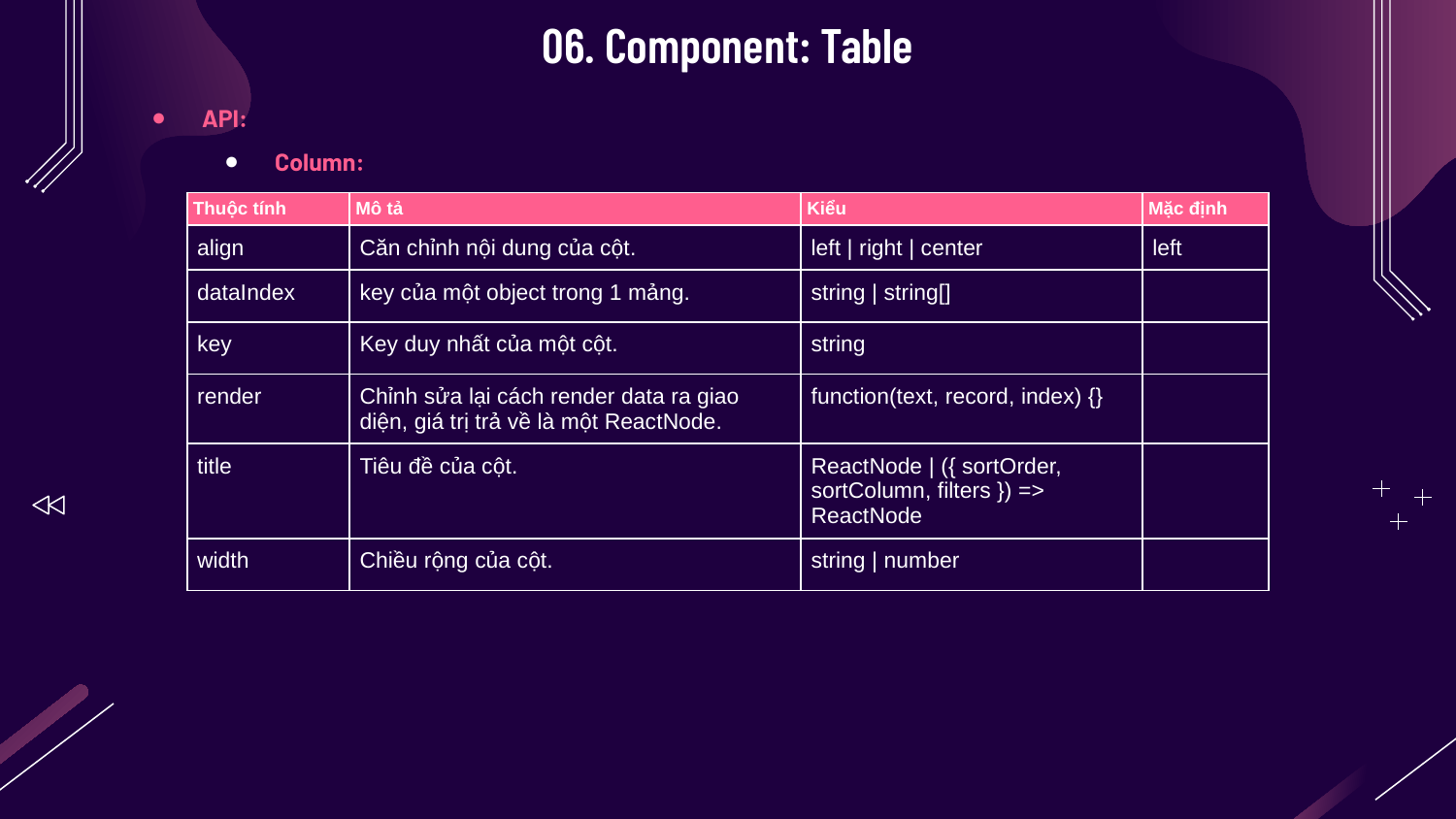

# 06. Component: Table
API:
Column:
| Thuộc tính | Mô tả | Kiểu | Mặc định |
| --- | --- | --- | --- |
| align | Căn chỉnh nội dung của cột. | left | right | center | left |
| dataIndex | key của một object trong 1 mảng. | string | string[] |  |
| key | Key duy nhất của một cột. | string |  |
| render | Chỉnh sửa lại cách render data ra giao diện, giá trị trả về là một ReactNode. | function(text, record, index) {} |  |
| title | Tiêu đề của cột. | ReactNode | ({ sortOrder, sortColumn, filters }) => ReactNode |  |
| width | Chiều rộng của cột. | string | number |  |